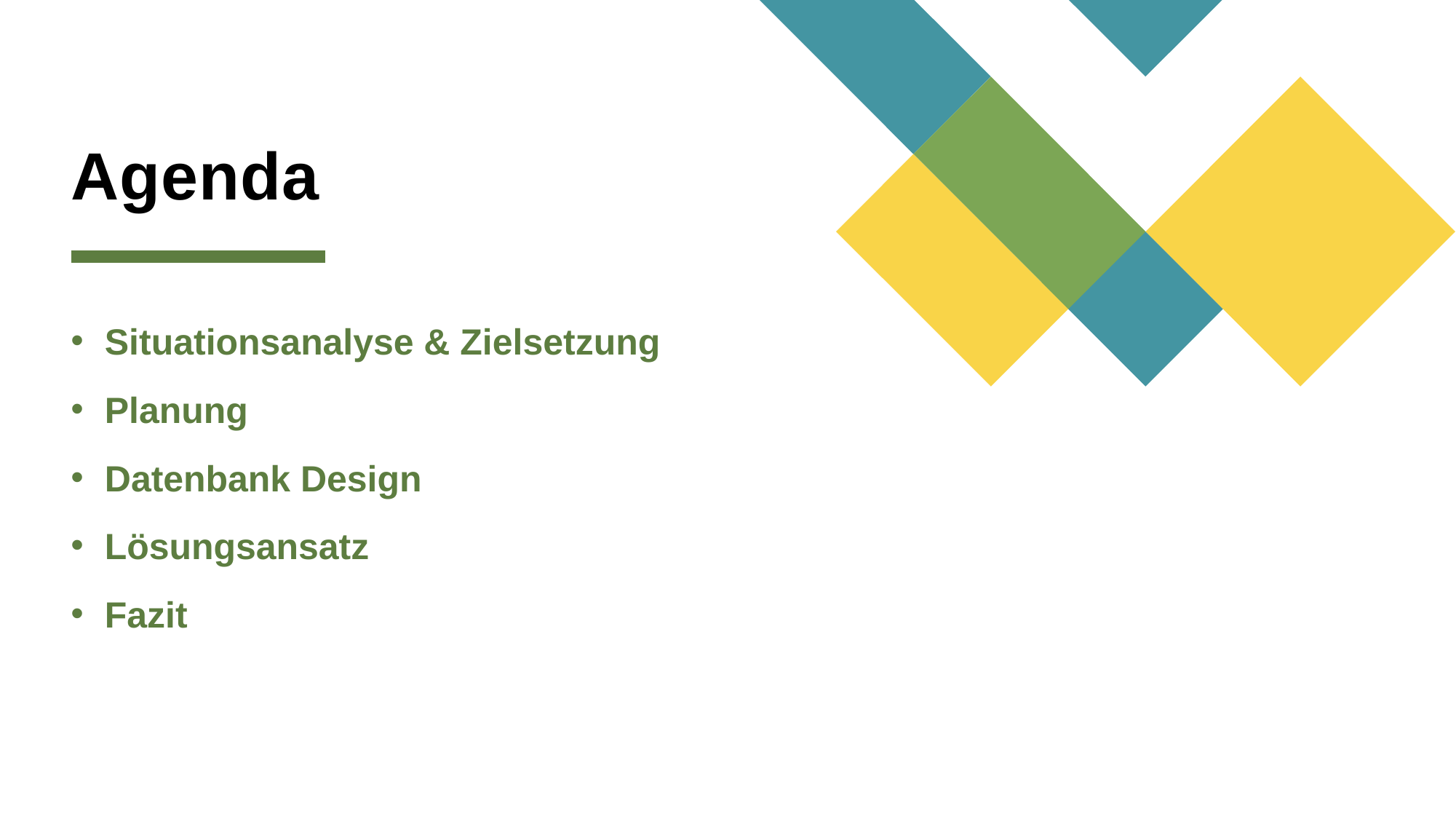

# Agenda
Situationsanalyse & Zielsetzung
Planung
Datenbank Design
Lösungsansatz
Fazit